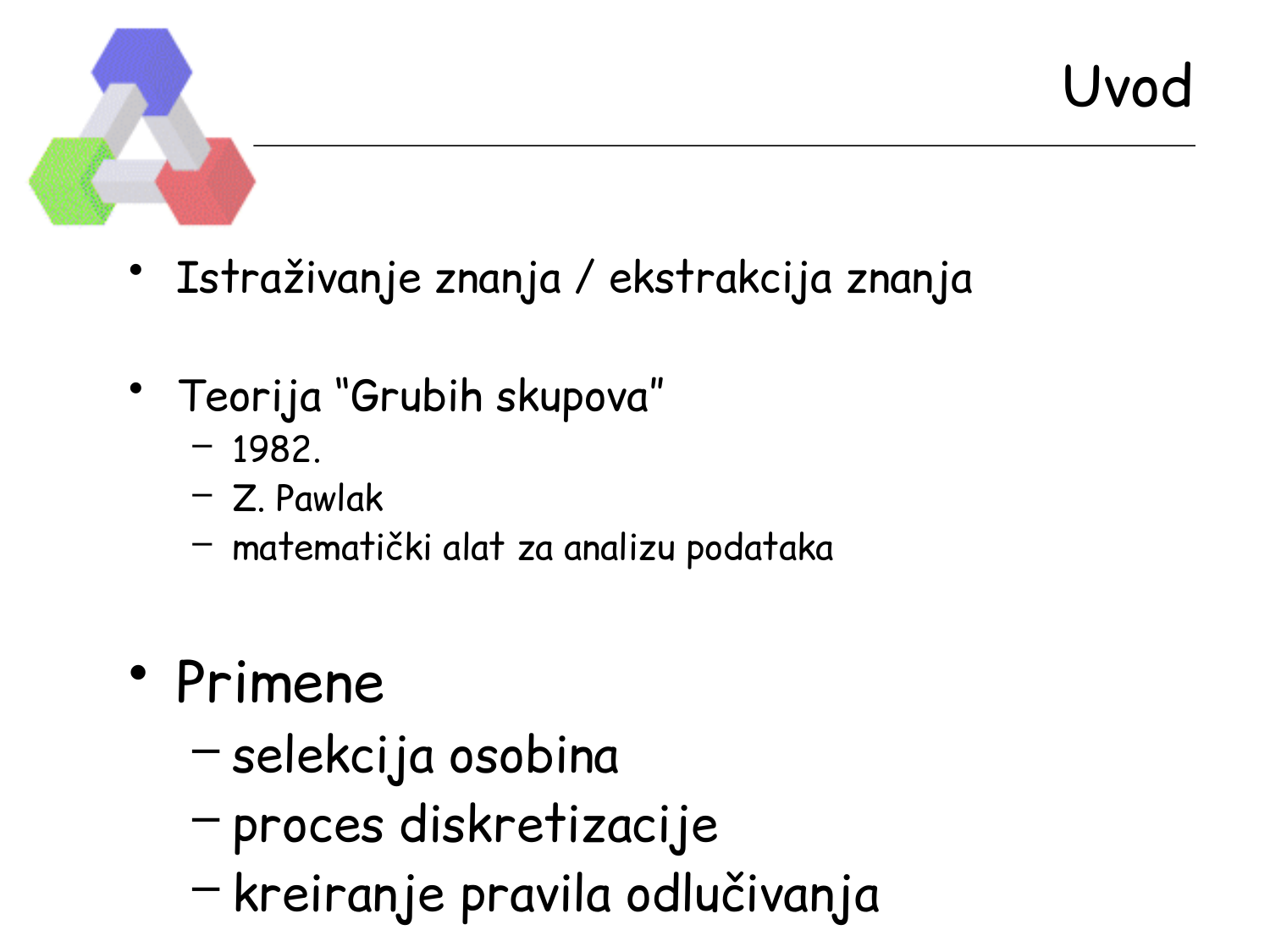

# Uvod
Istraživanje znanja / ekstrakcija znanja

Teorija “Grubih skupova”
1982.
Z. Pawlak
matematički alat za analizu podataka

Primene
selekcija osobina
proces diskretizacije
kreiranje pravila odlučivanja